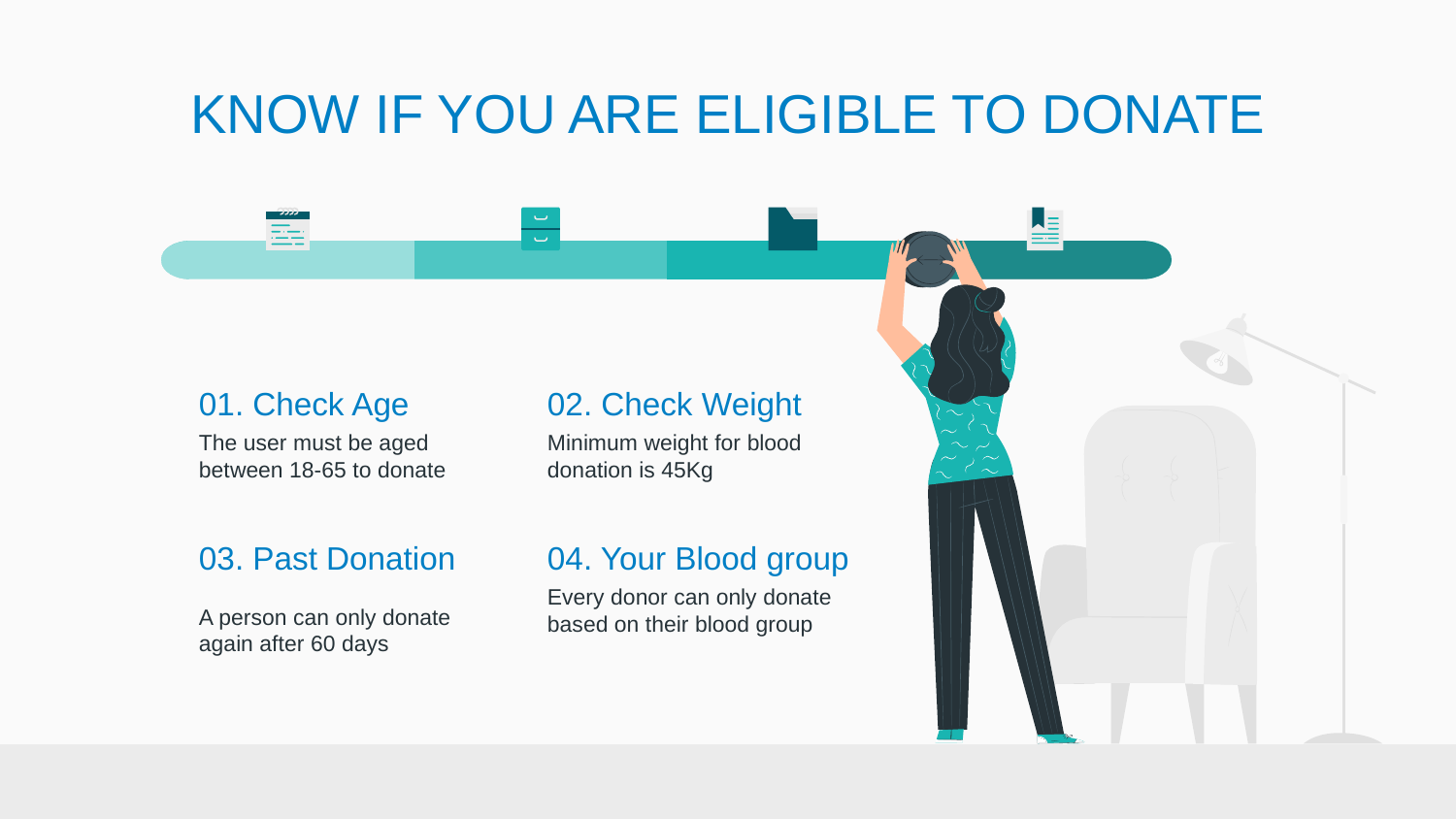

# KNOW IF YOU ARE ELIGIBLE TO DONATE

01. Check Age
02. Check Weight
The user must be aged between 18-65 to donate
Minimum weight for blood donation is 45Kg
03. Past Donation
04. Your Blood group
A person can only donate again after 60 days
Every donor can only donate based on their blood group